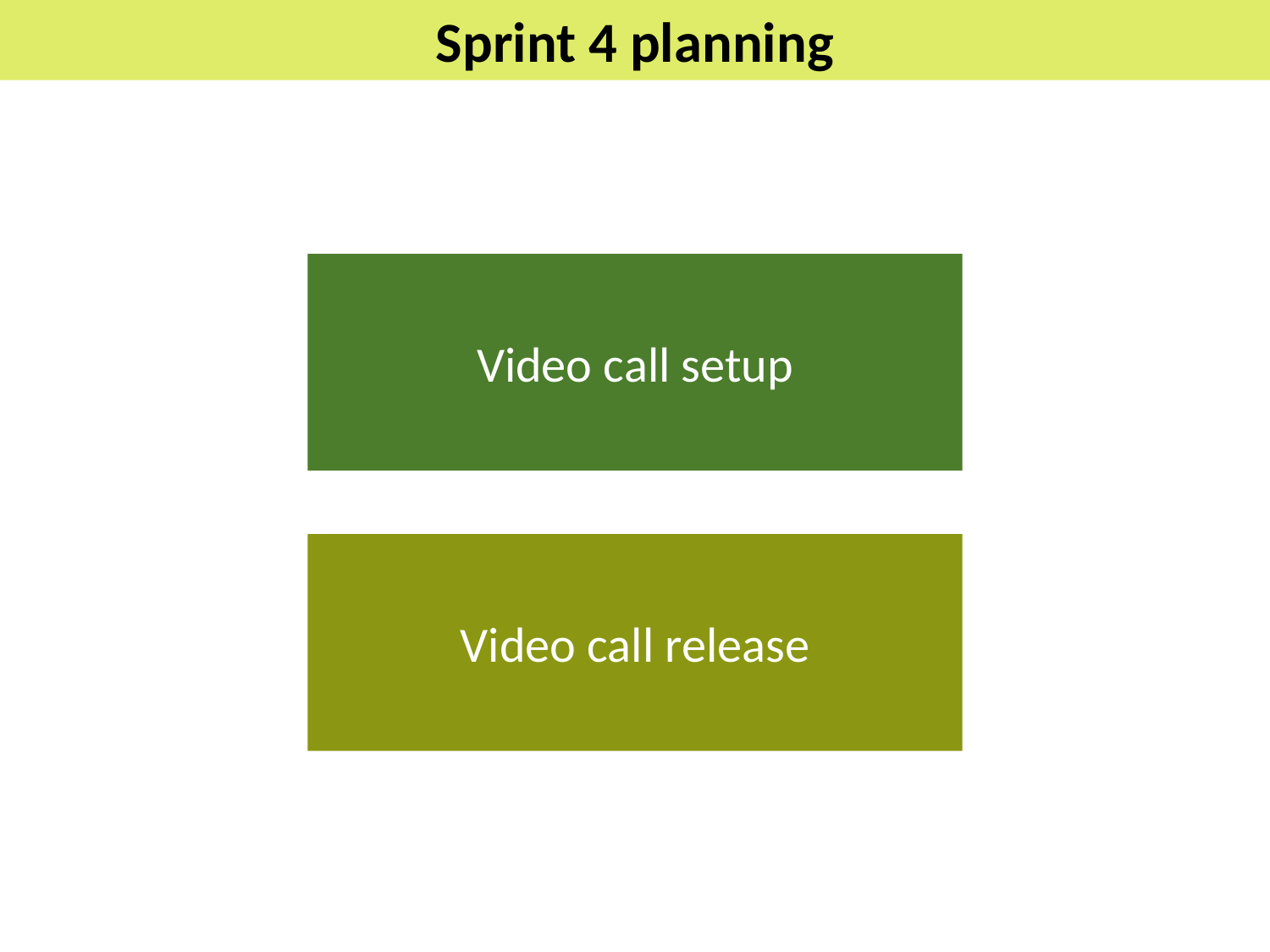

Sprint 4 planning
Video call setup
Video call release